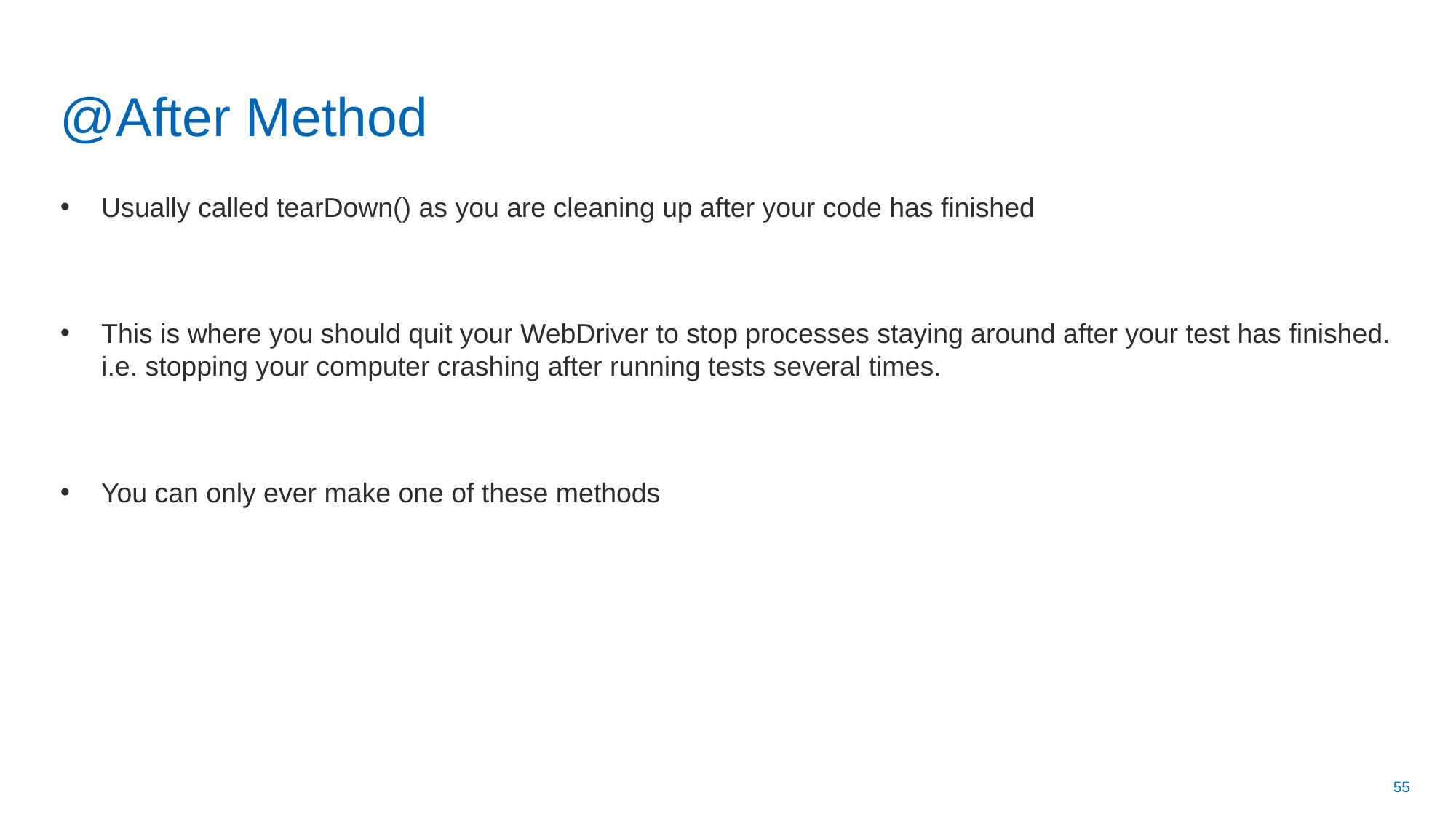

# @After Method
Usually called tearDown() as you are cleaning up after your code has finished

This is where you should quit your WebDriver to stop processes staying around after your test has finished. i.e. stopping your computer crashing after running tests several times.

You can only ever make one of these methods